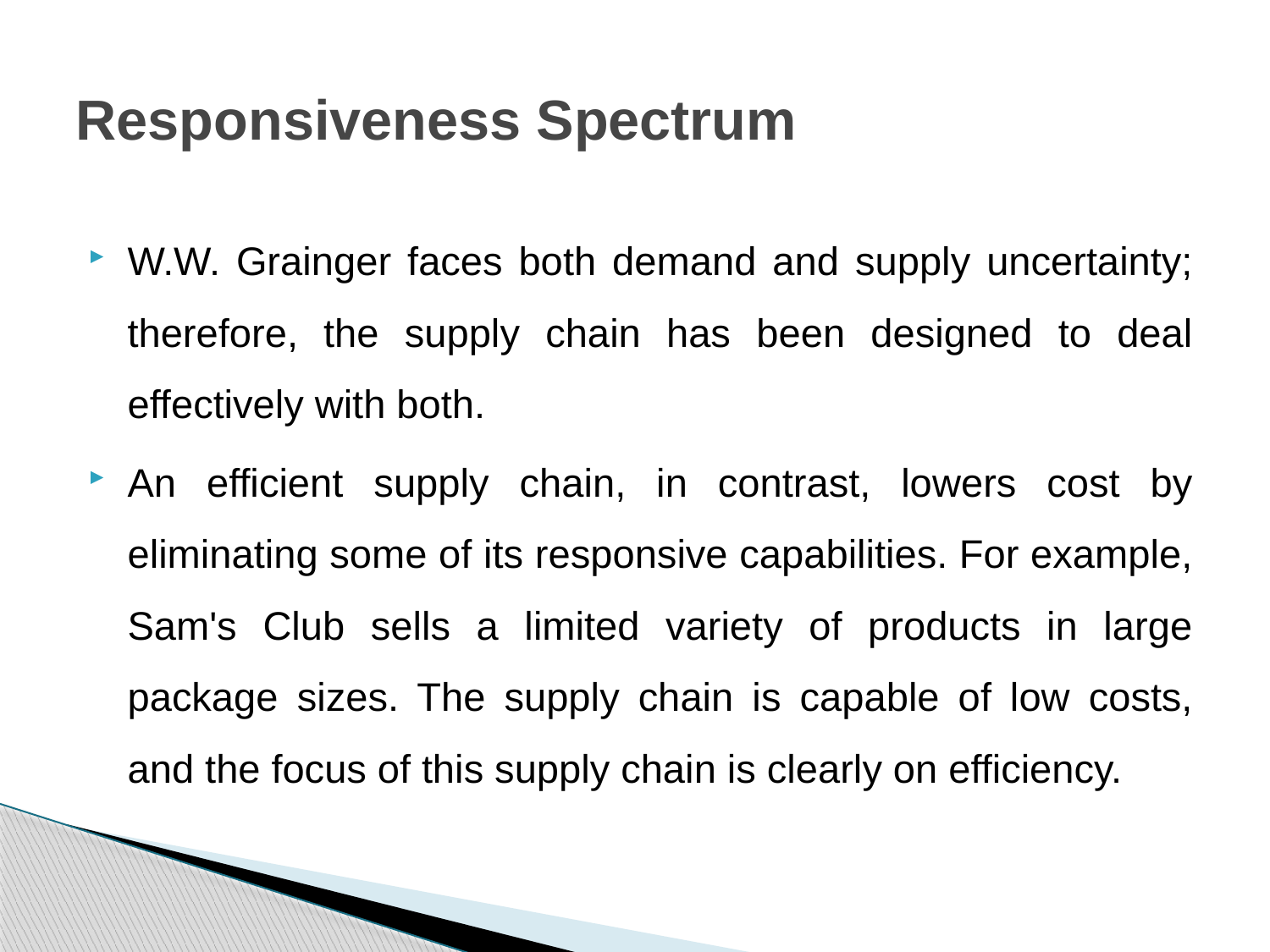

# Responsiveness Spectrum
W.W. Grainger faces both demand and supply uncertainty; therefore, the supply chain has been designed to deal effectively with both.
An efficient supply chain, in contrast, lowers cost by eliminating some of its responsive capabilities. For example, Sam's Club sells a limited variety of products in large package sizes. The supply chain is capable of low costs, and the focus of this supply chain is clearly on efficiency.